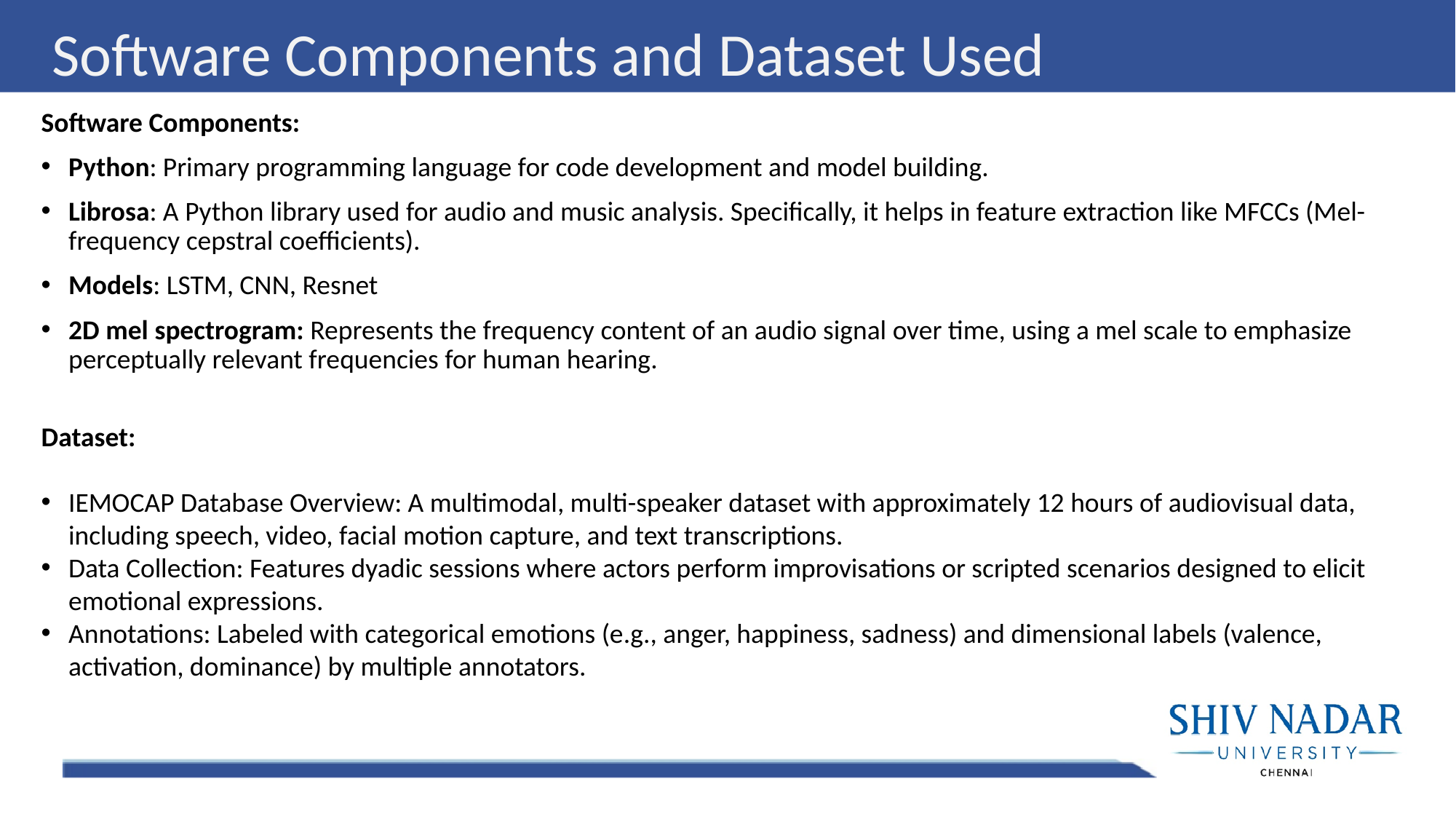

Software Components and Dataset Used
Software Components:
Python: Primary programming language for code development and model building.
Librosa: A Python library used for audio and music analysis. Specifically, it helps in feature extraction like MFCCs (Mel-frequency cepstral coefficients).
Models: LSTM, CNN, Resnet
2D mel spectrogram: Represents the frequency content of an audio signal over time, using a mel scale to emphasize perceptually relevant frequencies for human hearing.

Dataset:

IEMOCAP Database Overview: A multimodal, multi-speaker dataset with approximately 12 hours of audiovisual data, including speech, video, facial motion capture, and text transcriptions.
Data Collection: Features dyadic sessions where actors perform improvisations or scripted scenarios designed to elicit emotional expressions.
Annotations: Labeled with categorical emotions (e.g., anger, happiness, sadness) and dimensional labels (valence, activation, dominance) by multiple annotators.